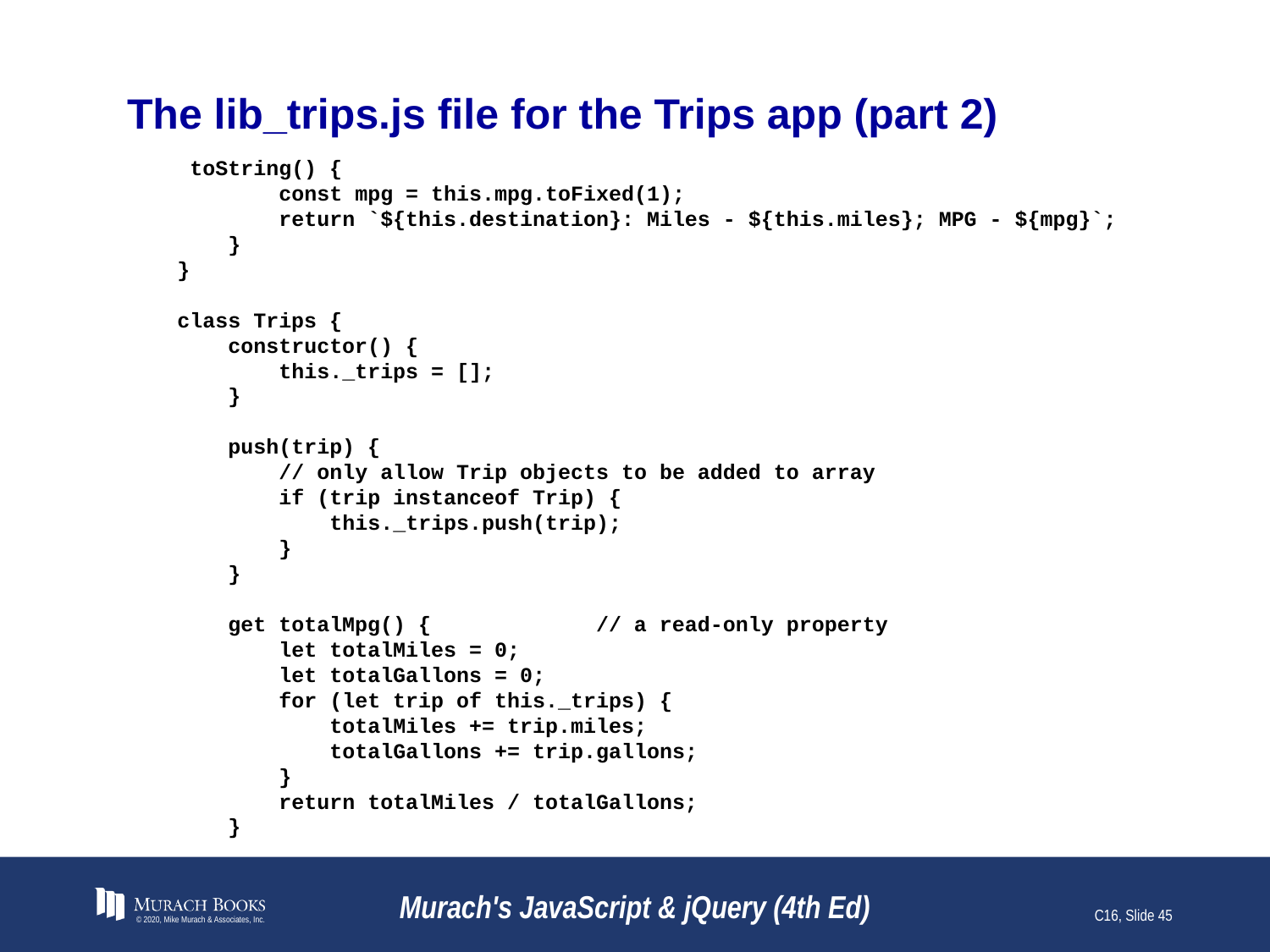

# The lib_trips.js file for the Trips app (part 2)
 toString() {
        const mpg = this.mpg.toFixed(1);
        return `${this.destination}: Miles - ${this.miles}; MPG - ${mpg}`;
    }
}

class Trips {
    constructor() {
        this._trips = [];
    }

    push(trip) {
        // only allow Trip objects to be added to array
        if (trip instanceof Trip) {
            this._trips.push(trip);
        }
    }

    get totalMpg() {             // a read-only property
        let totalMiles = 0;
        let totalGallons = 0;
        for (let trip of this._trips) {
            totalMiles += trip.miles;
            totalGallons += trip.gallons;
        }
        return totalMiles / totalGallons;
    }

© 2020, Mike Murach & Associates, Inc.
Murach's JavaScript & jQuery (4th Ed)

C16, Slide 45